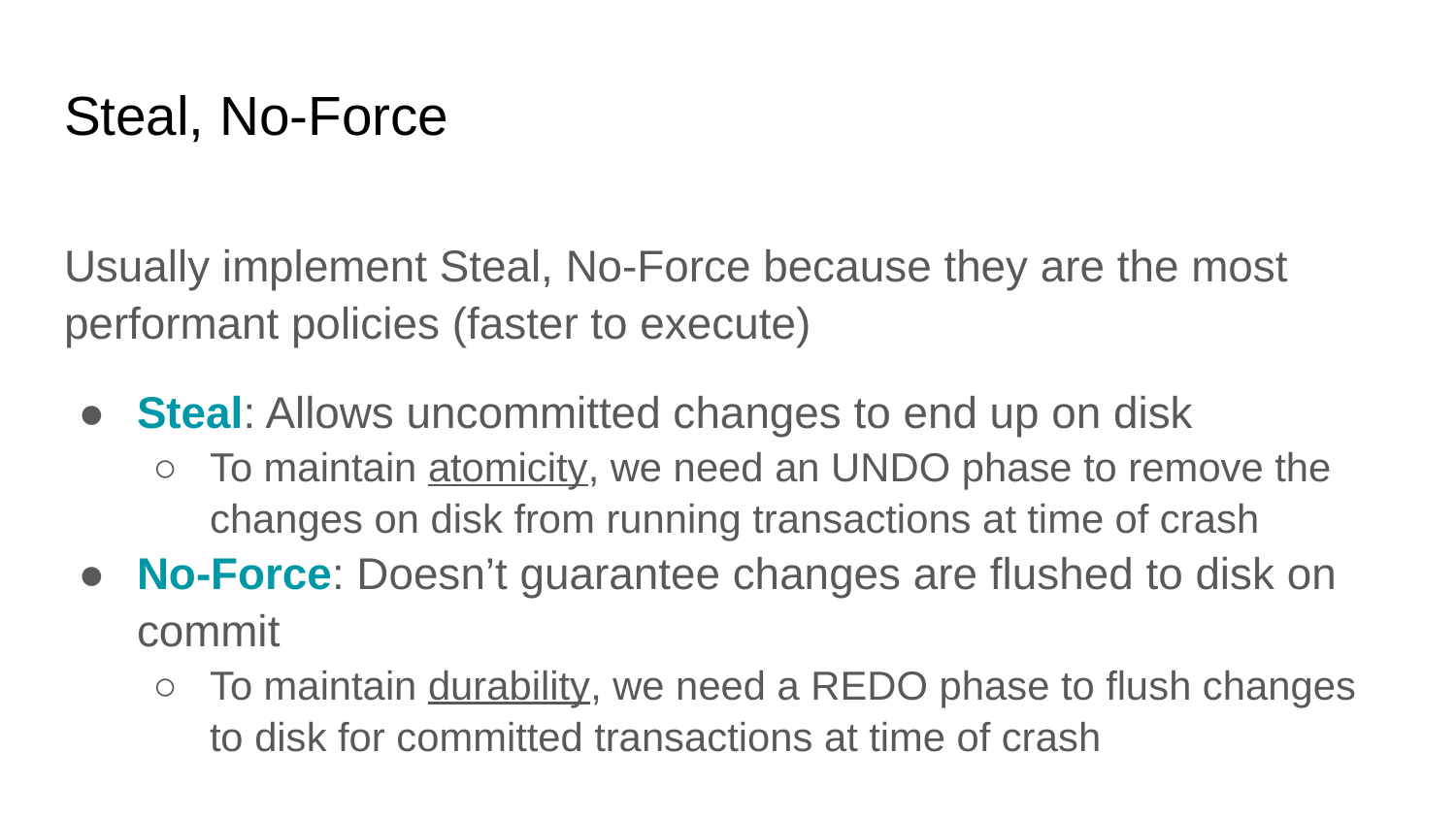

# Steal, No-Force
Usually implement Steal, No-Force because they are the most performant policies (faster to execute)
Steal: Allows uncommitted changes to end up on disk
To maintain atomicity, we need an UNDO phase to remove the changes on disk from running transactions at time of crash
No-Force: Doesn’t guarantee changes are flushed to disk on commit
To maintain durability, we need a REDO phase to flush changes to disk for committed transactions at time of crash